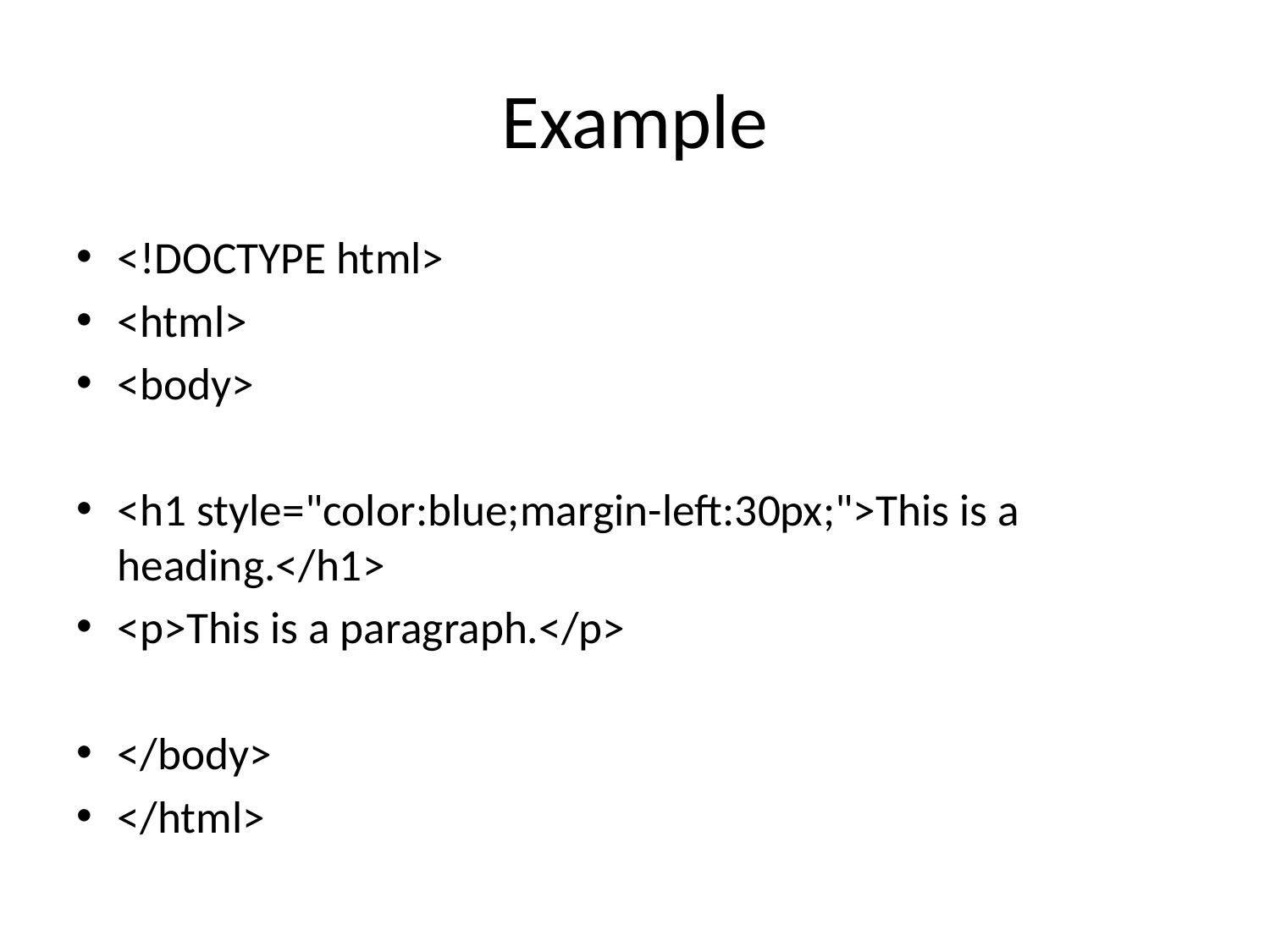

# Example
<!DOCTYPE html>
<html>
<body>

<h1 style="color:blue;margin-left:30px;">This is a heading.</h1>
<p>This is a paragraph.</p>

</body>
</html>